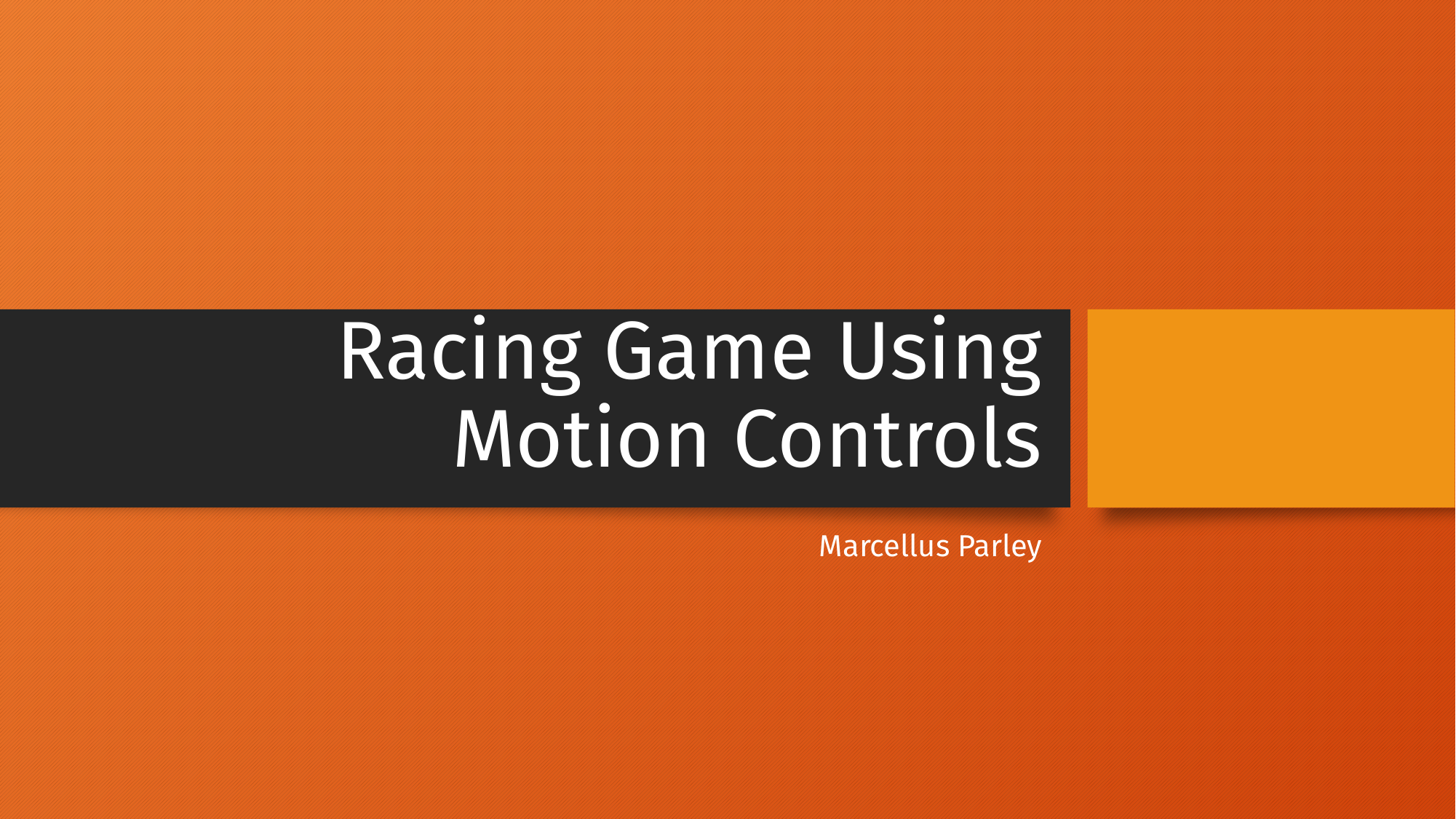

# Racing Game Using Motion Controls
Marcellus Parley